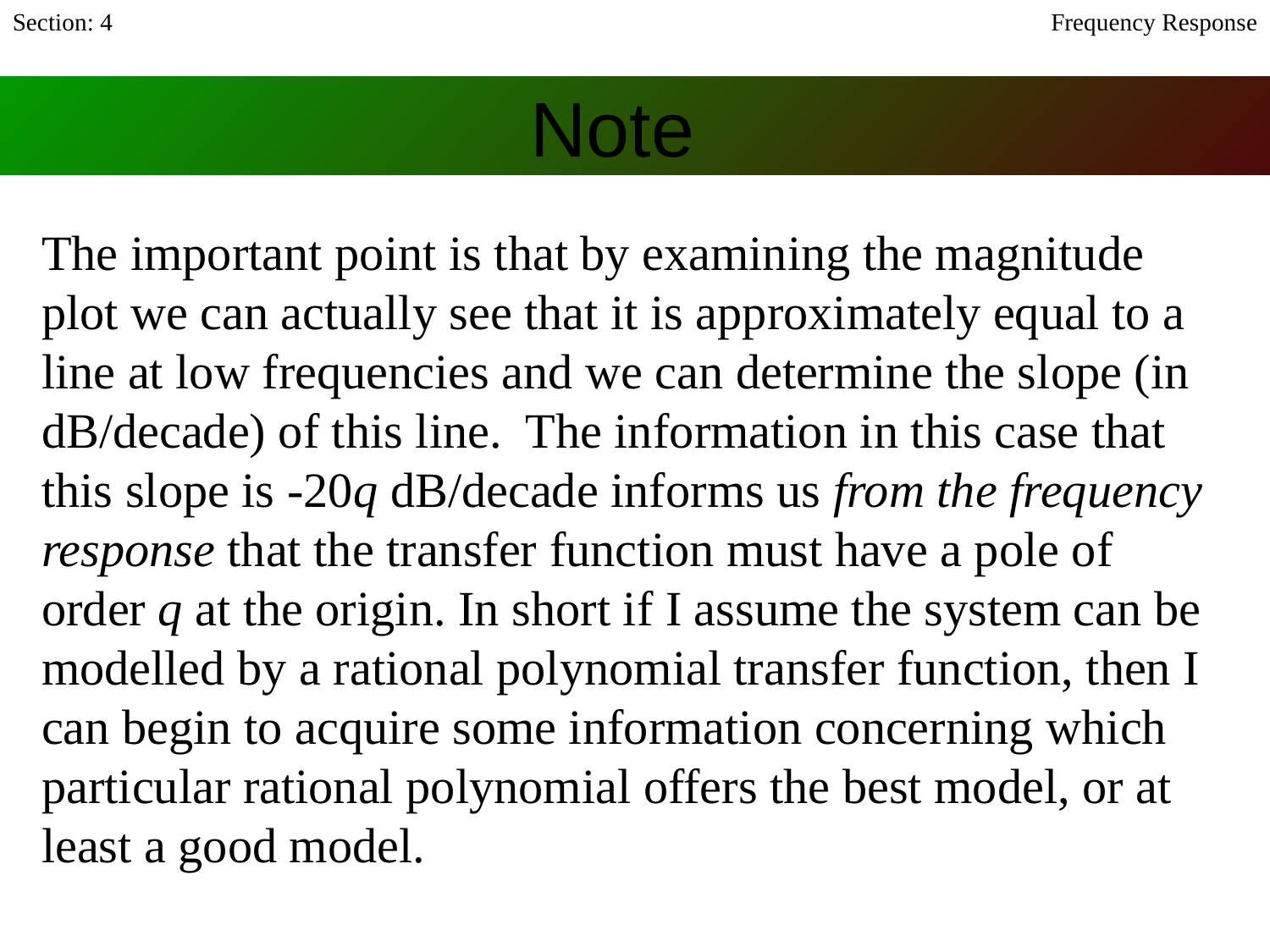

Section: 4
Frequency Response
# Note

The important point is that by examining the magnitude plot we can actually see that it is approximately equal to a line at low frequencies and we can determine the slope (in dB/decade) of this line.  The information in this case that this slope is -20q dB/decade informs us from the frequency response that the transfer function must have a pole of order q at the origin. In short if I assume the system can be modelled by a rational polynomial transfer function, then I can begin to acquire some information concerning which particular rational polynomial offers the best model, or at least a good model.